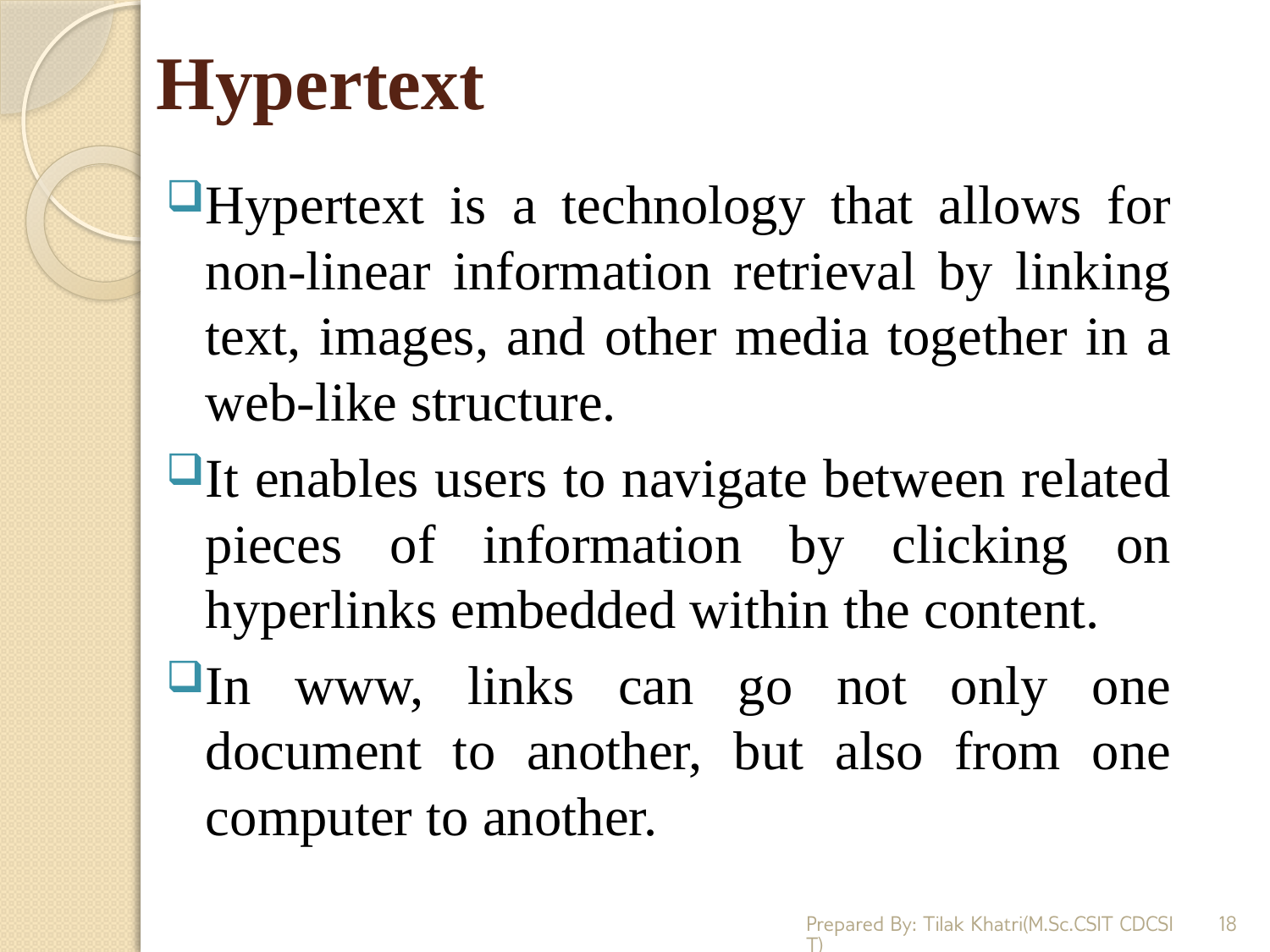

# Hypertext
Hypertext is a technology that allows for non-linear information retrieval by linking text, images, and other media together in a web-like structure.
It enables users to navigate between related pieces of information by clicking on hyperlinks embedded within the content.
In www, links can go not only one document to another, but also from one computer to another.
Prepared By: Tilak Khatri(M.Sc.CSIT CDCSIT)
18